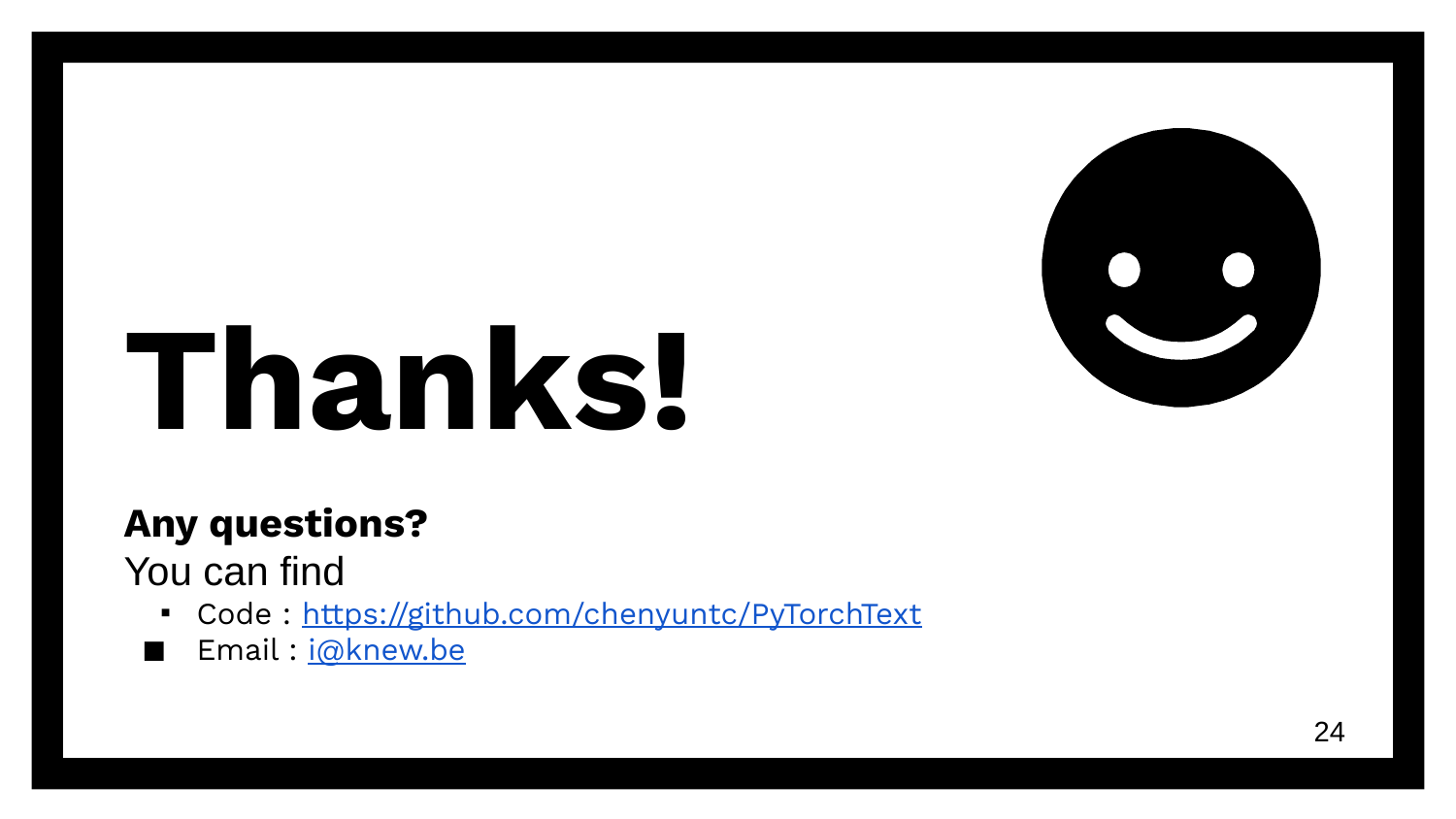

Thanks!
Any questions?
You can find
Code : https://github.com/chenyuntc/PyTorchText
Email : i@knew.be

24